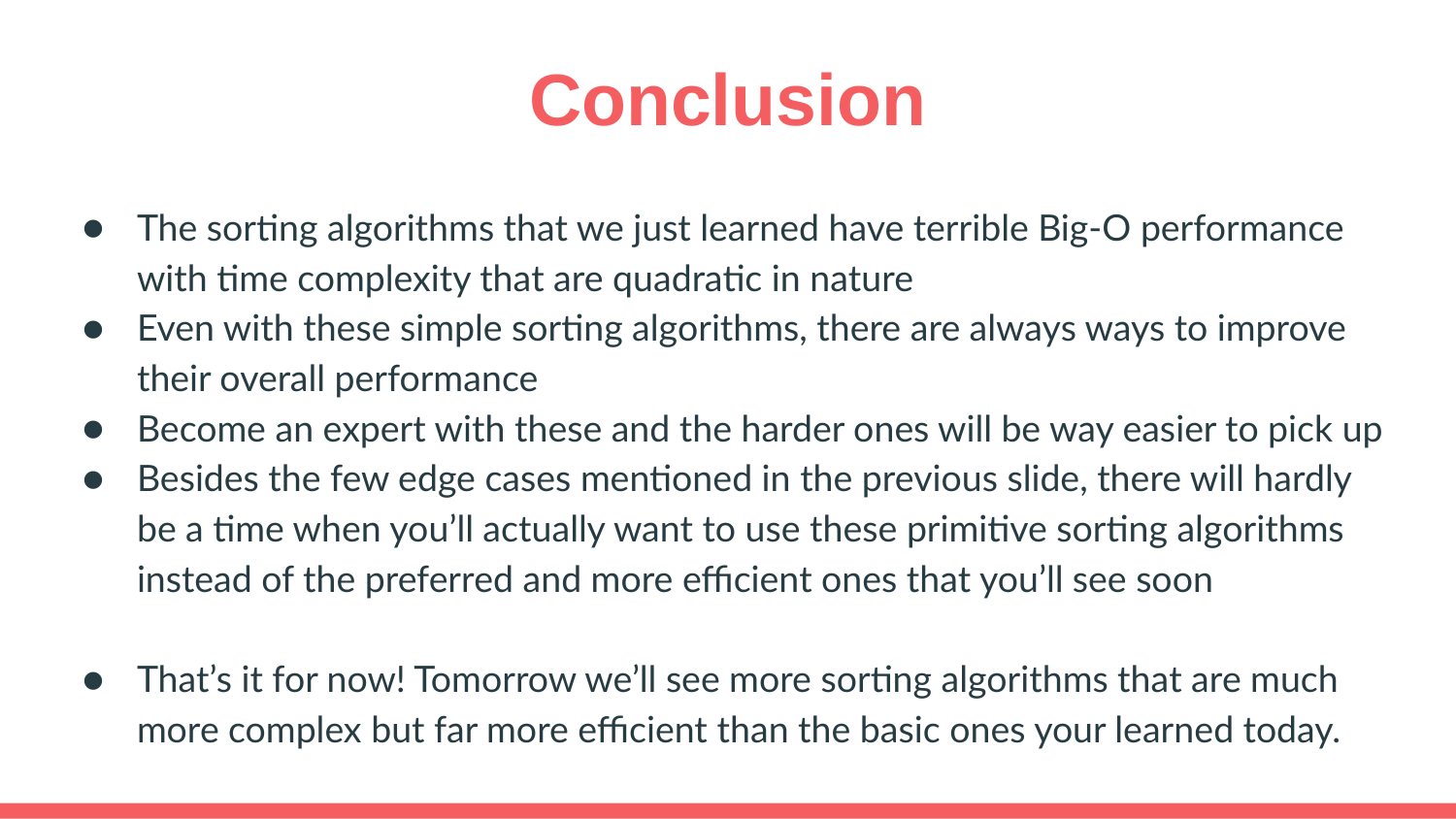

Conclusion
The sorting algorithms that we just learned have terrible Big-O performance with time complexity that are quadratic in nature
Even with these simple sorting algorithms, there are always ways to improve their overall performance
Become an expert with these and the harder ones will be way easier to pick up
Besides the few edge cases mentioned in the previous slide, there will hardly be a time when you’ll actually want to use these primitive sorting algorithms instead of the preferred and more efficient ones that you’ll see soon
That’s it for now! Tomorrow we’ll see more sorting algorithms that are much more complex but far more efficient than the basic ones your learned today.